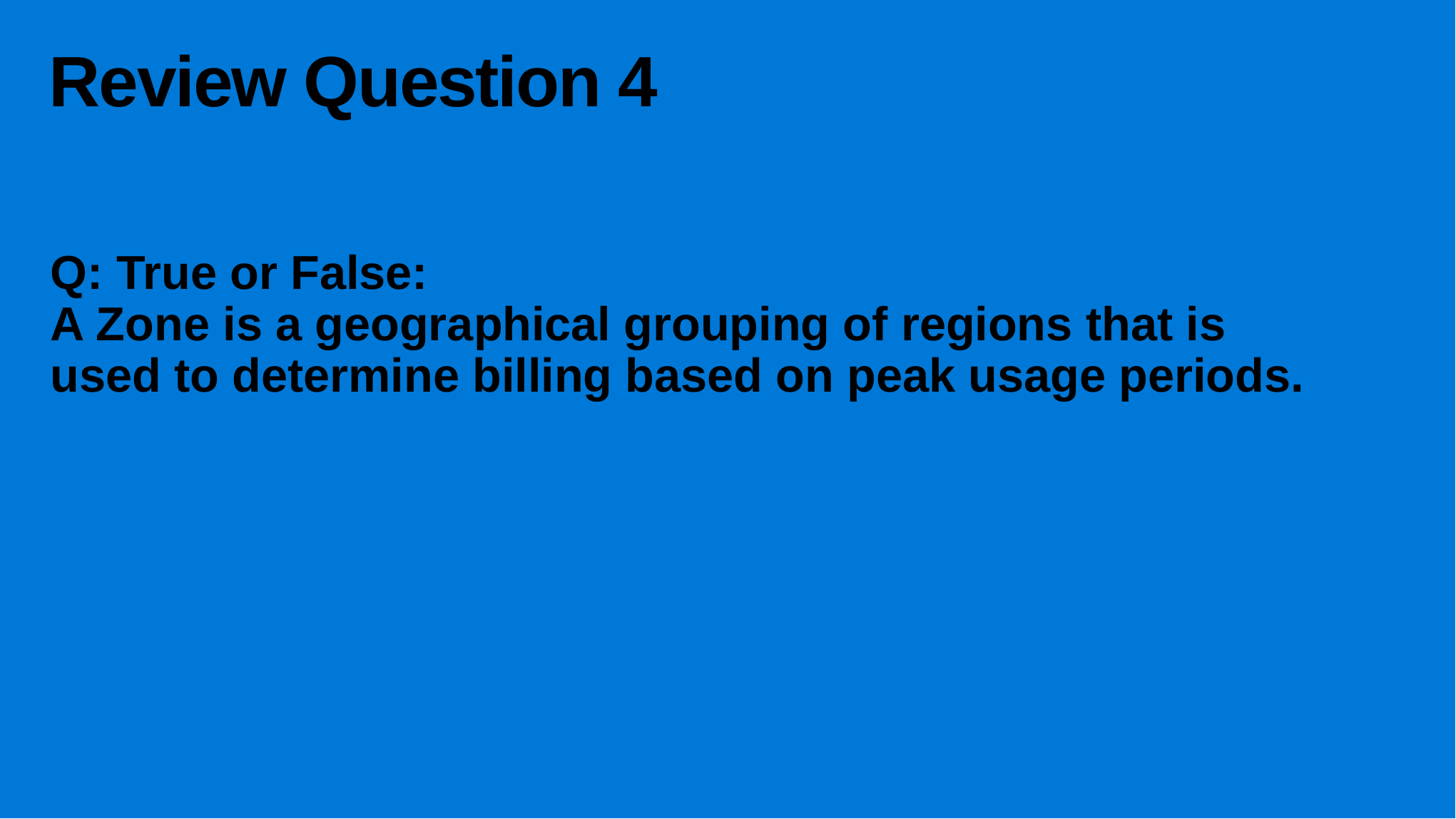

Review Question 4
Q: True or False:
A Zone is a geographical grouping of regions that is used to determine billing based on peak usage periods.